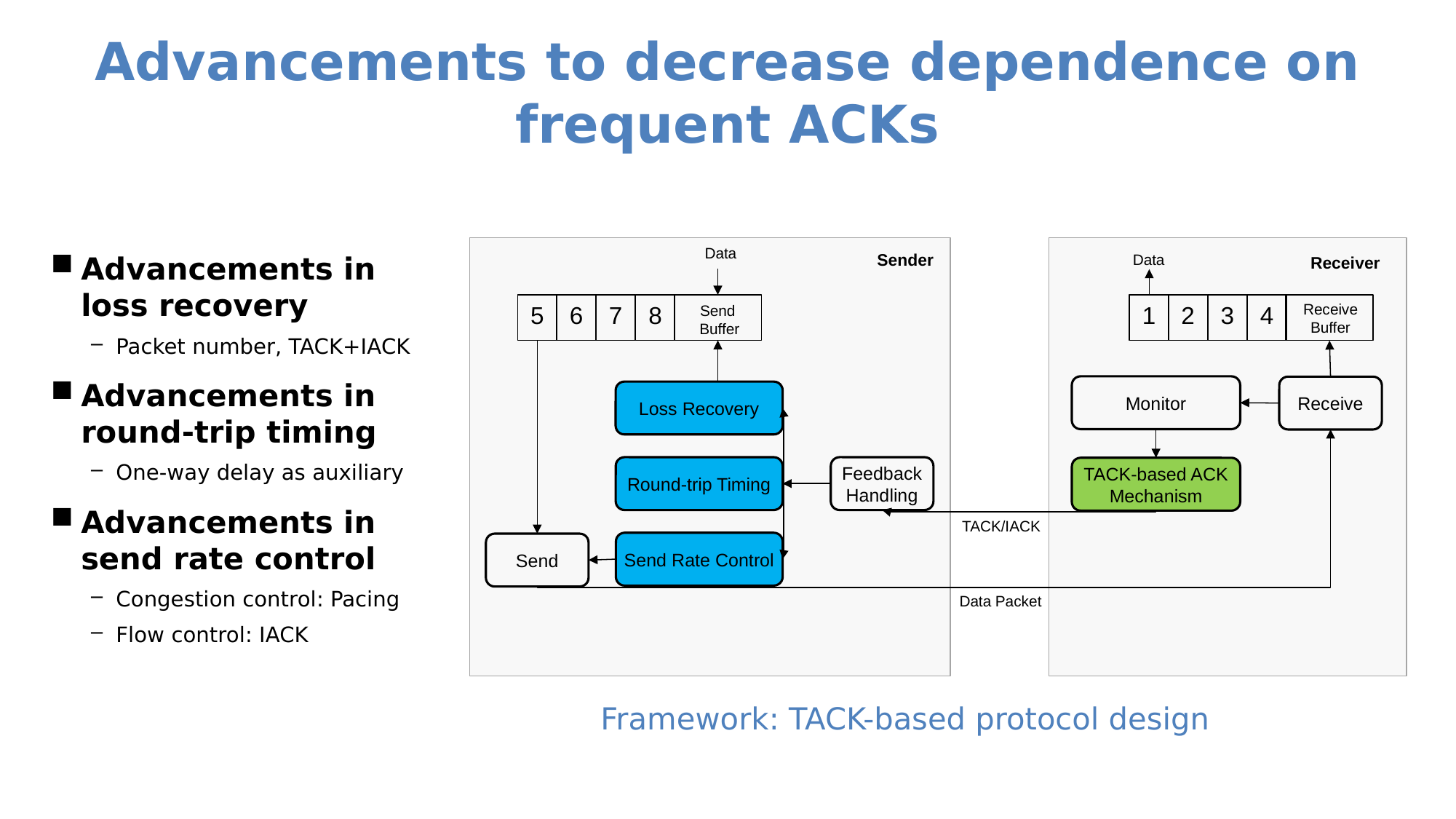

# Advancements to decrease dependence on frequent ACKs

Data
Sender
Advancements in loss recovery
Packet number, TACK+IACK
Advancements in round-trip timing
One-way delay as auxiliary
Advancements in send rate control
Congestion control: Pacing
Flow control: IACK
Data
Receiver
Receive
Buffer
5
6
7
8

1
2
3
4

Send
Buffer
Monitor
Receive
Loss Recovery
Feedback Handling
Round-trip Timing
TACK-based ACK Mechanism
TACK/IACK
Send Rate Control
Send
Data Packet
Framework: TACK-based protocol design
23